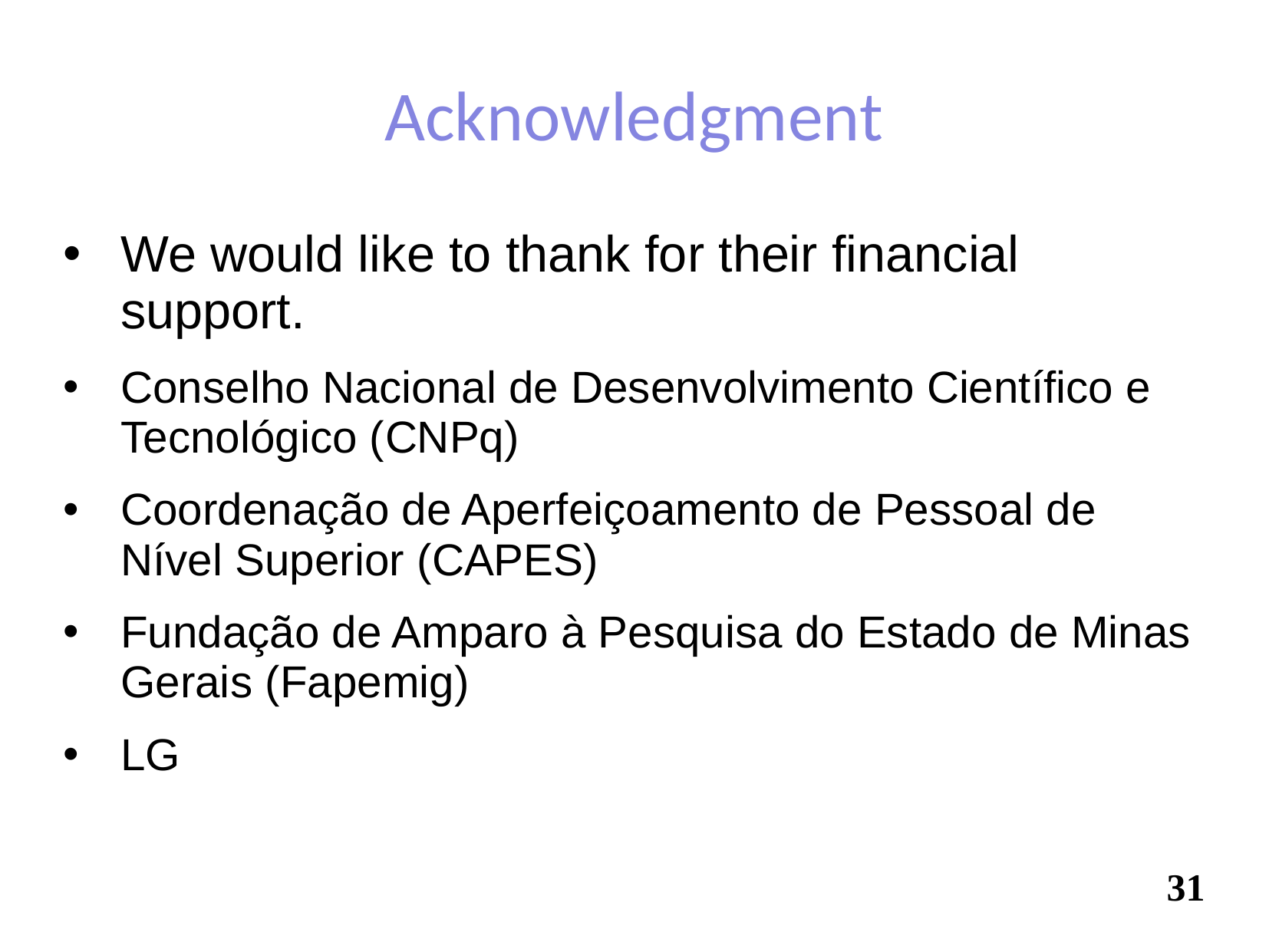

# Acknowledgment
We would like to thank for their financial support.
Conselho Nacional de Desenvolvimento Científico e Tecnológico (CNPq)
Coordenação de Aperfeiçoamento de Pessoal de Nível Superior (CAPES)
Fundação de Amparo à Pesquisa do Estado de Minas Gerais (Fapemig)
LG

31